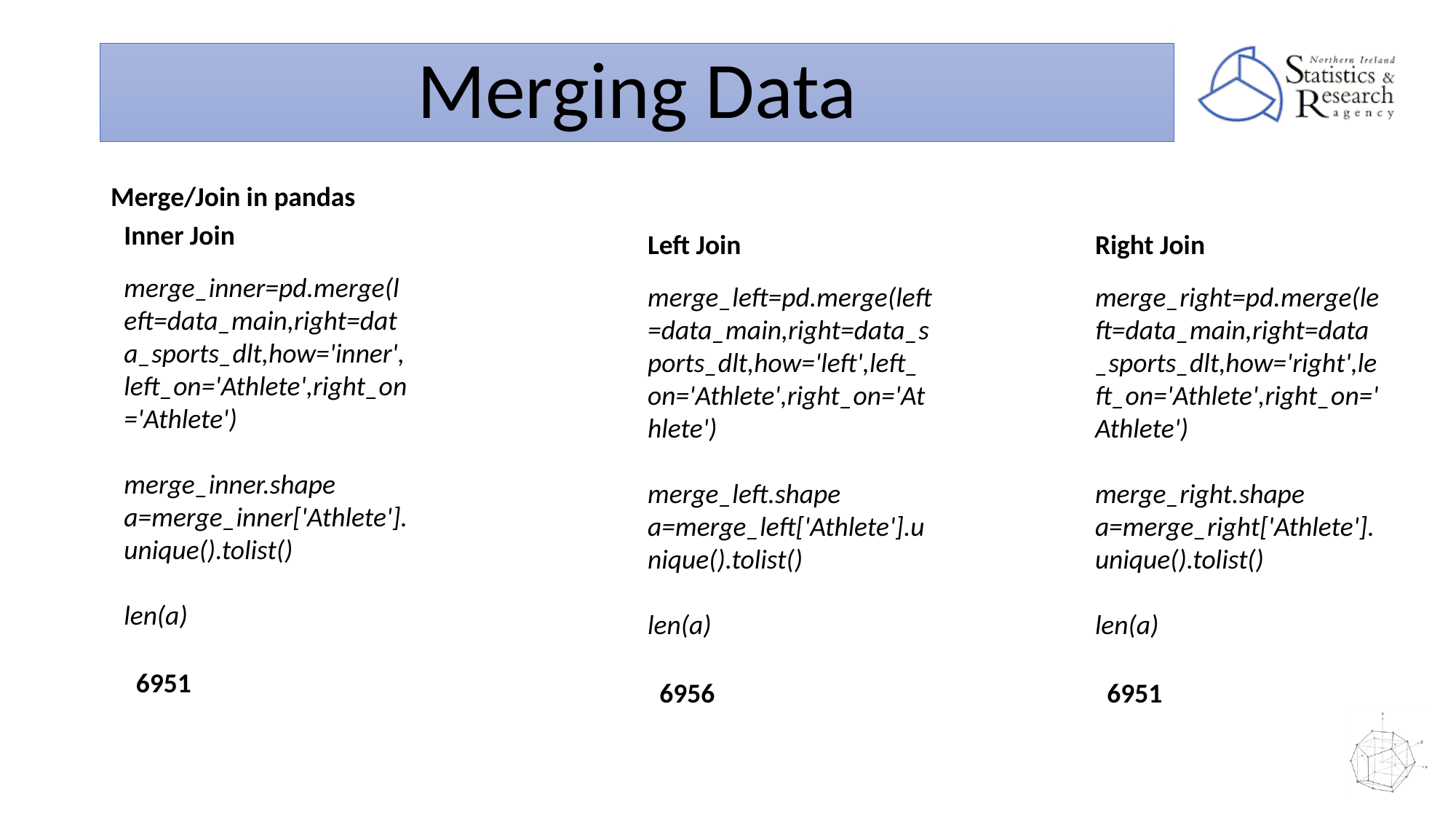

Merging Data
Merge/Join in pandas

Inner Join
Left Join
Right Join
merge_inner=pd.merge(left=data_main,right=data_sports_dlt,how='inner',left_on='Athlete',right_on='Athlete')

merge_inner.shape
a=merge_inner['Athlete'].unique().tolist()

len(a)
merge_left=pd.merge(left=data_main,right=data_sports_dlt,how='left',left_on='Athlete',right_on='Athlete')

merge_left.shape
a=merge_left['Athlete'].unique().tolist()

len(a)
merge_right=pd.merge(left=data_main,right=data_sports_dlt,how='right',left_on='Athlete',right_on='Athlete')

merge_right.shape
a=merge_right['Athlete'].unique().tolist()

len(a)
6951
6956
6951